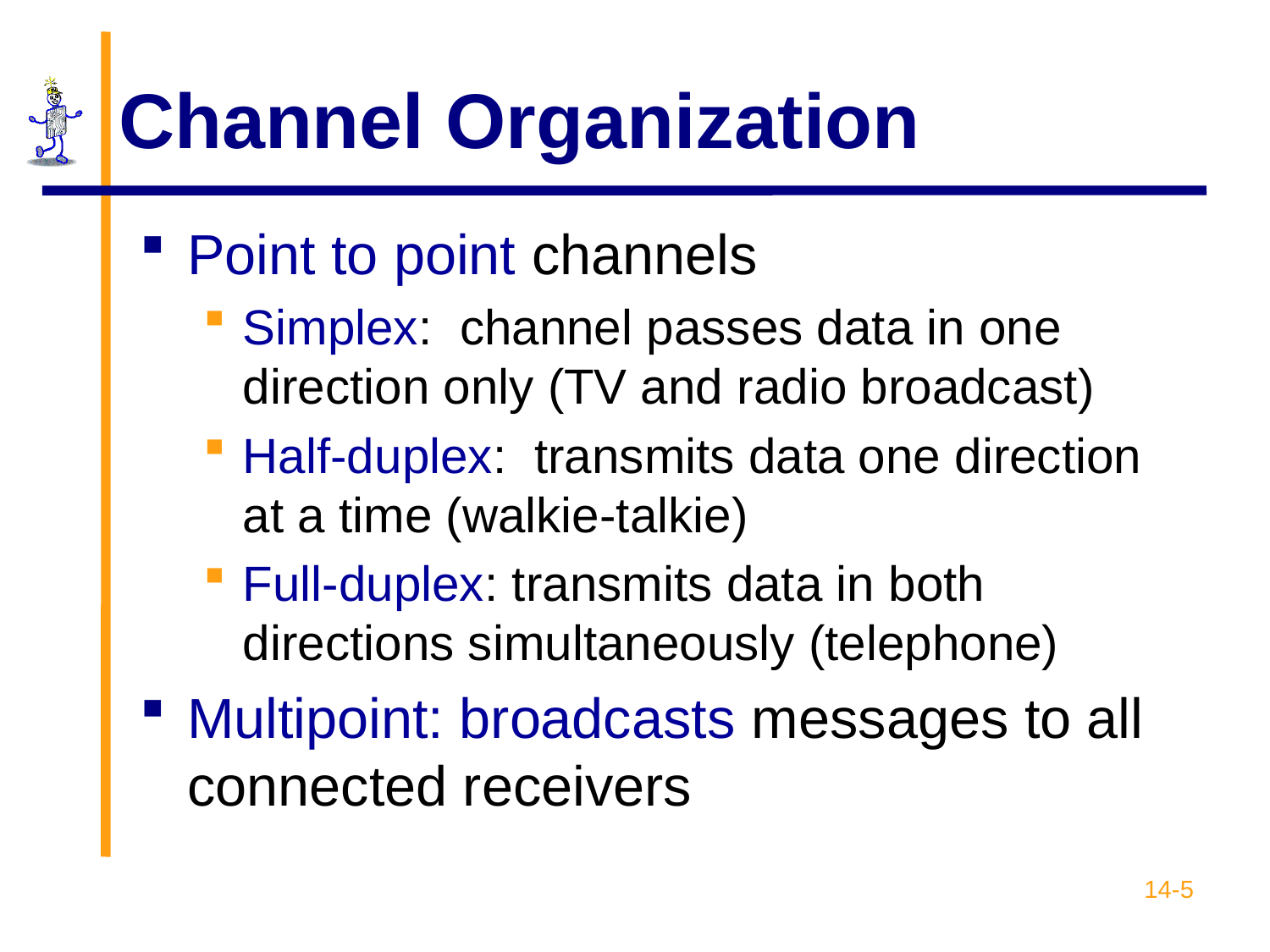

# Channel Organization
Point to point channels
Simplex:  channel passes data in one direction only (TV and radio broadcast)
Half-duplex:  transmits data one direction at a time (walkie-talkie)
Full-duplex: transmits data in both directions simultaneously (telephone)
Multipoint: broadcasts messages to all connected receivers

14-5